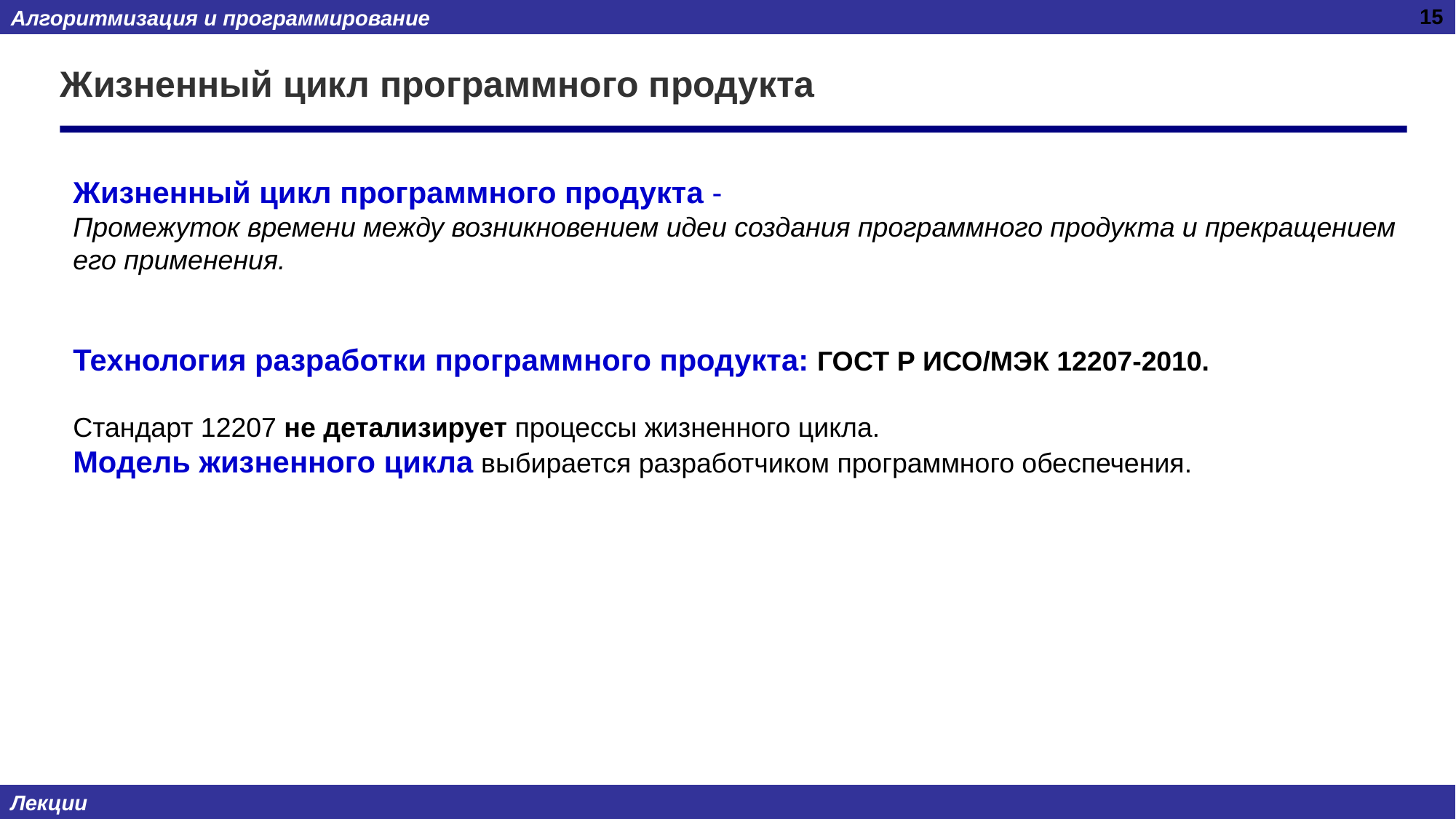

15
# Жизненный цикл программного продукта
Жизненный цикл программного продукта -
Промежуток времени между возникновением идеи создания программного продукта и прекращением его применения.
Технология разработки программного продукта: ГОСТ Р ИСО/МЭК 12207-2010.

Стандарт 12207 не детализирует процессы жизненного цикла.
Модель жизненного цикла выбирается разработчиком программного обеспечения.